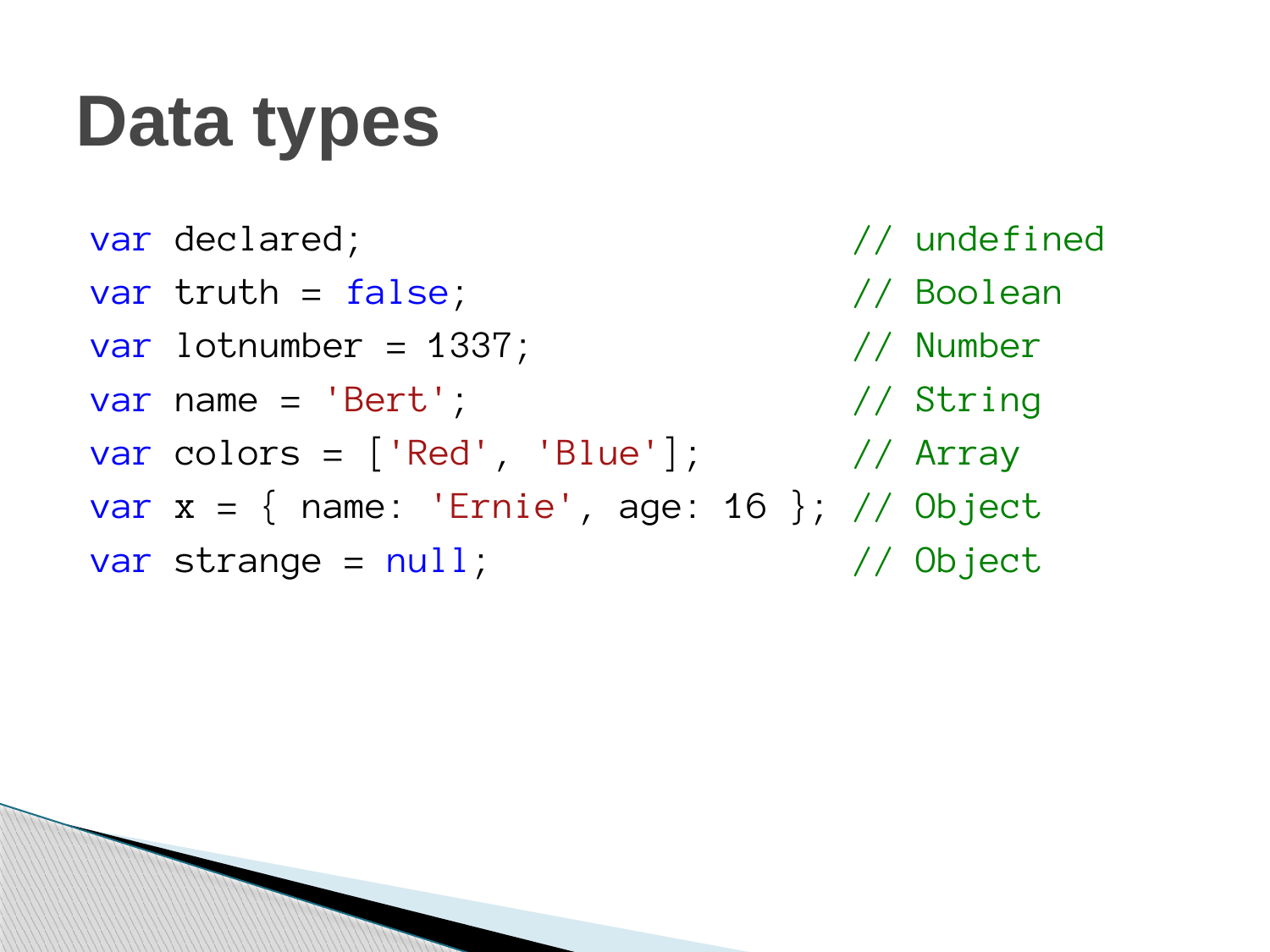

# Data types
var declared;                       // undefined
var truth = false;                  // Boolean
var lotnumber = 1337;               // Number
var name = 'Bert';                  // String
var colors = ['Red', 'Blue'];       // Array
var x = { name: 'Ernie', age: 16 }; // Object
var strange = null;                 // Object